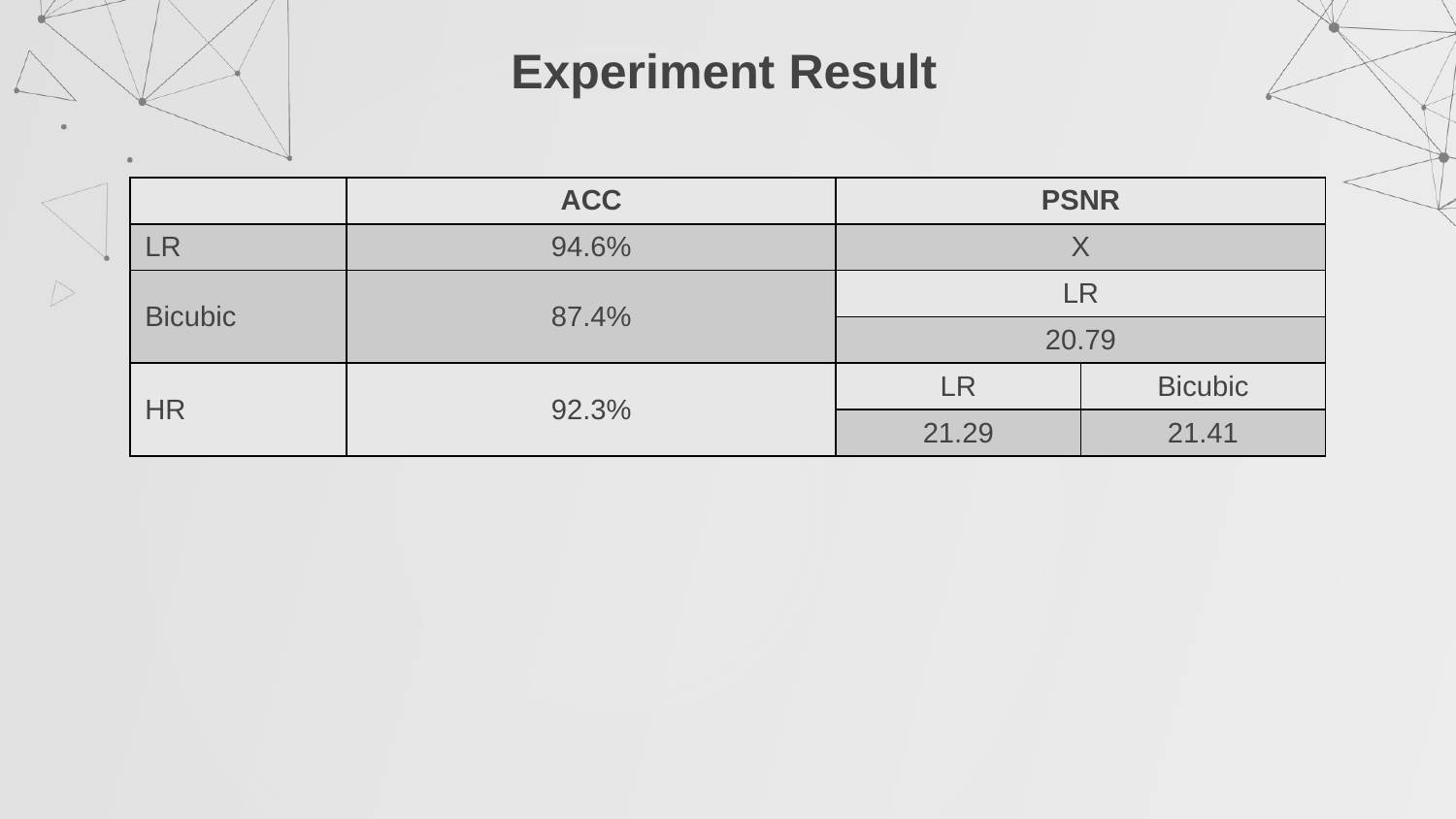

# Experiment Result
|  | ACC | PSNR |  |
| --- | --- | --- | --- |
| LR | 94.6% | X |  |
| Bicubic | 87.4% | LR |  |
|  |  | 20.79 |  |
| HR | 92.3% | LR | Bicubic |
|  |  | 21.29 | 21.41 |